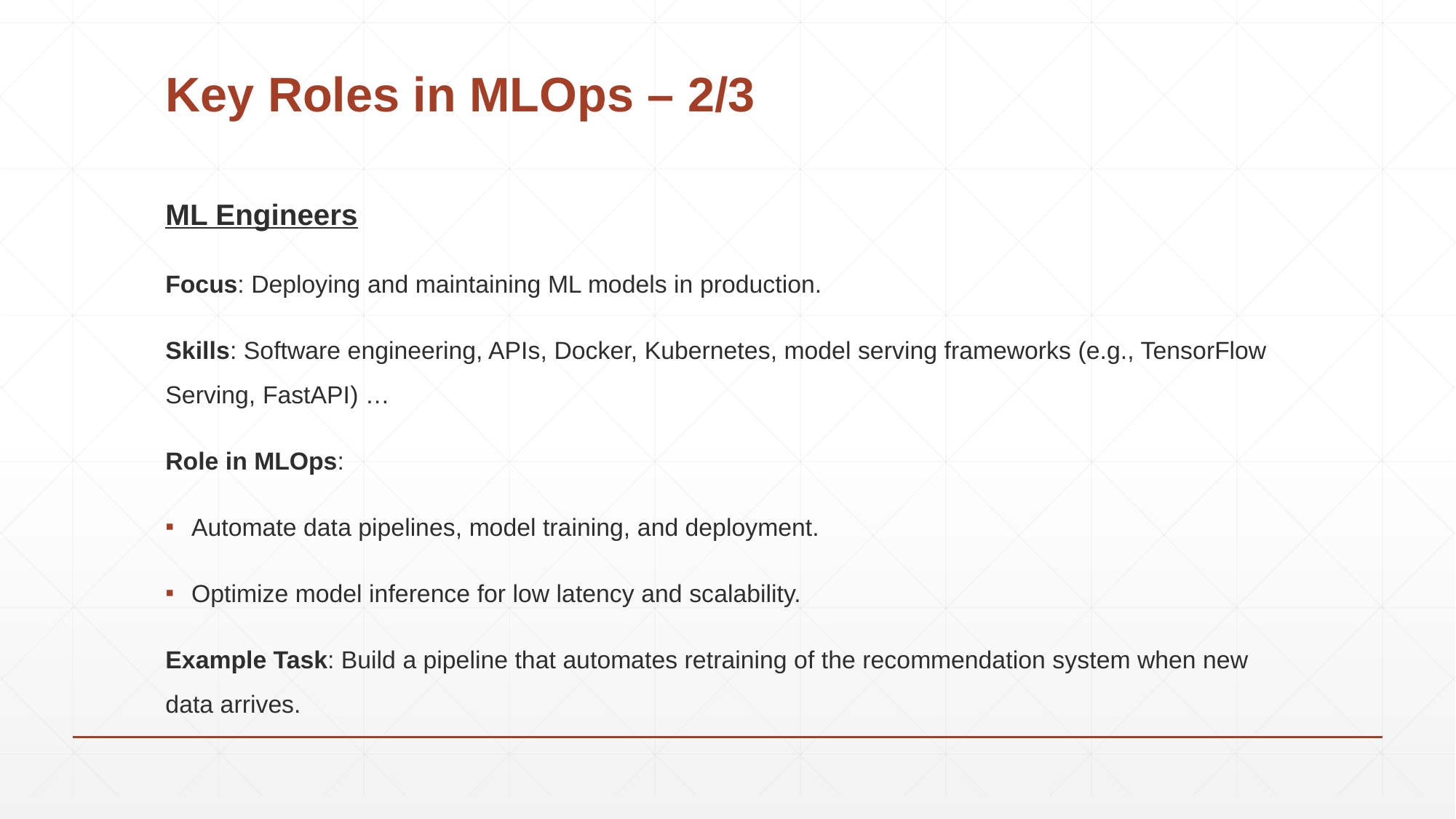

# Key Roles in MLOps – 2/3
ML Engineers
Focus: Deploying and maintaining ML models in production.
Skills: Software engineering, APIs, Docker, Kubernetes, model serving frameworks (e.g., TensorFlow Serving, FastAPI) …
Role in MLOps:
Automate data pipelines, model training, and deployment.
Optimize model inference for low latency and scalability.
Example Task: Build a pipeline that automates retraining of the recommendation system when new data arrives.